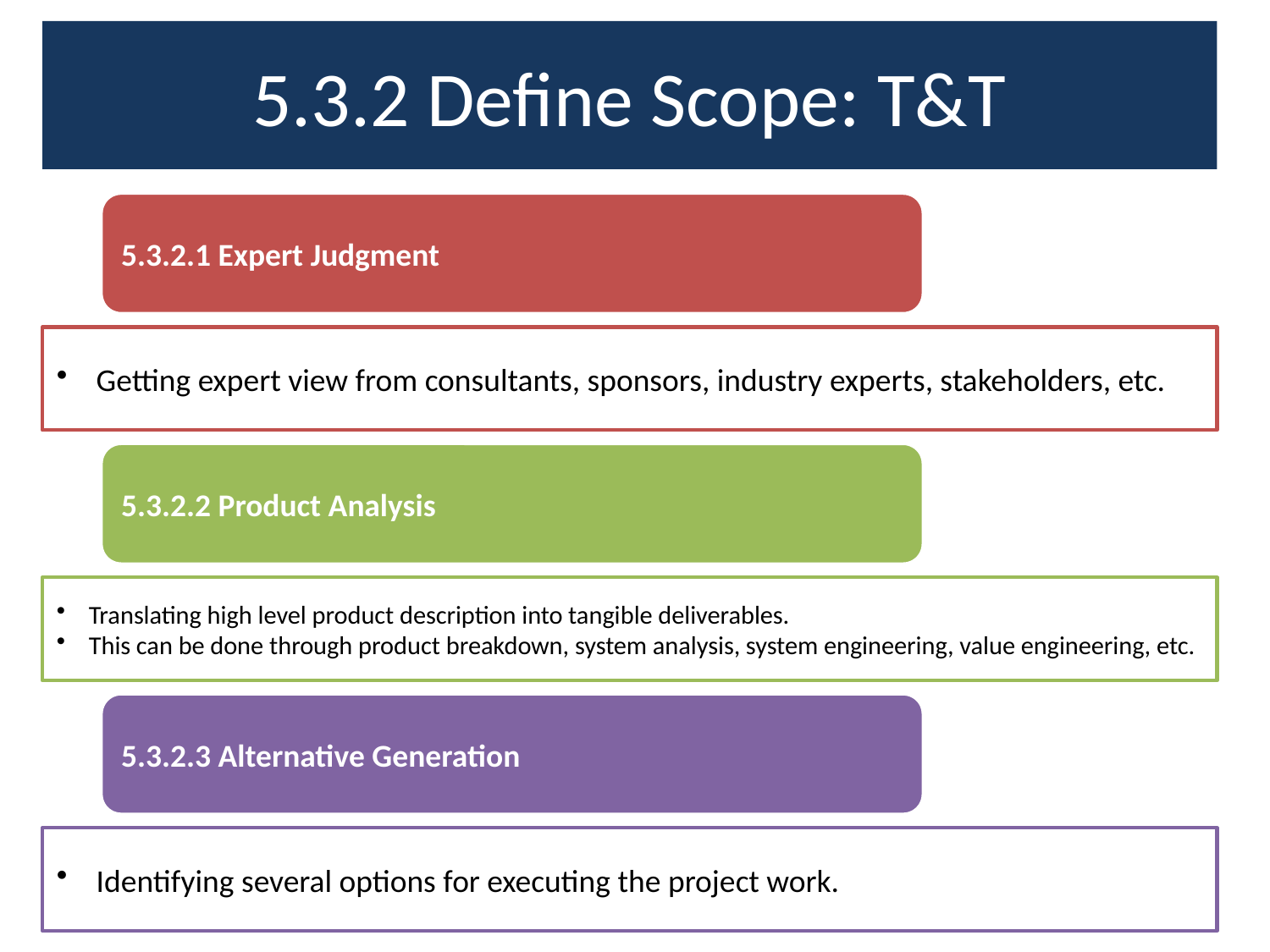

# 5.3.2 Define Scope: T&T
5.3.2.1 Expert Judgment
Getting expert view from consultants, sponsors, industry experts, stakeholders, etc.
5.3.2.2 Product Analysis
Translating high level product description into tangible deliverables.
Identifying several options for executing the project work.
5.3.2.3 Alternative Generation
This can be done through product breakdown, system analysis, system engineering, value engineering, etc.